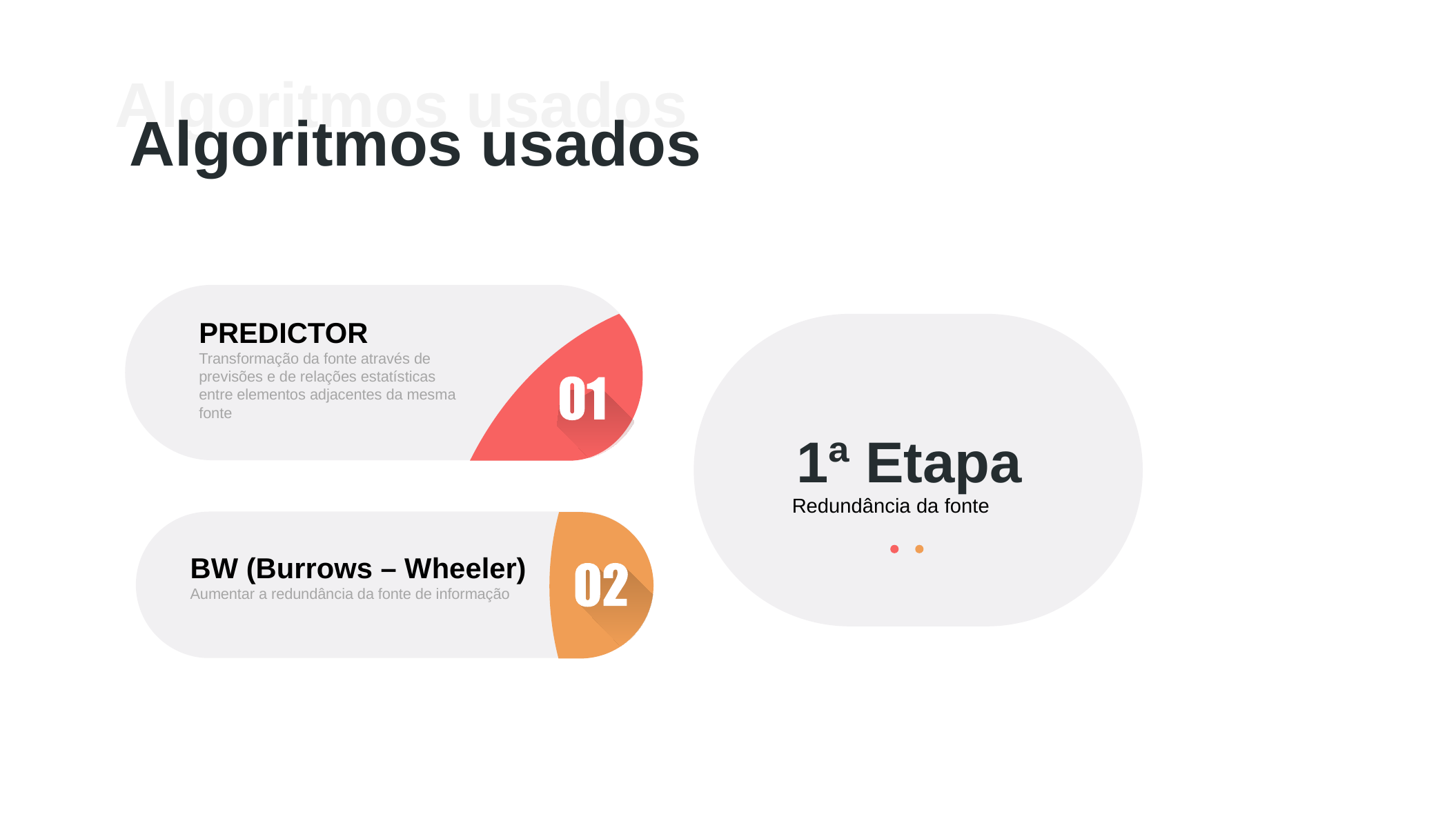

Algoritmos usados
Algoritmos usados

PREDICTOR
Transformação da fonte através de previsões e de relações estatísticas entre elementos adjacentes da mesma fonte

1ª Etapa
Redundância da fonte

BW (Burrows – Wheeler)
Aumentar a redundância da fonte de informação